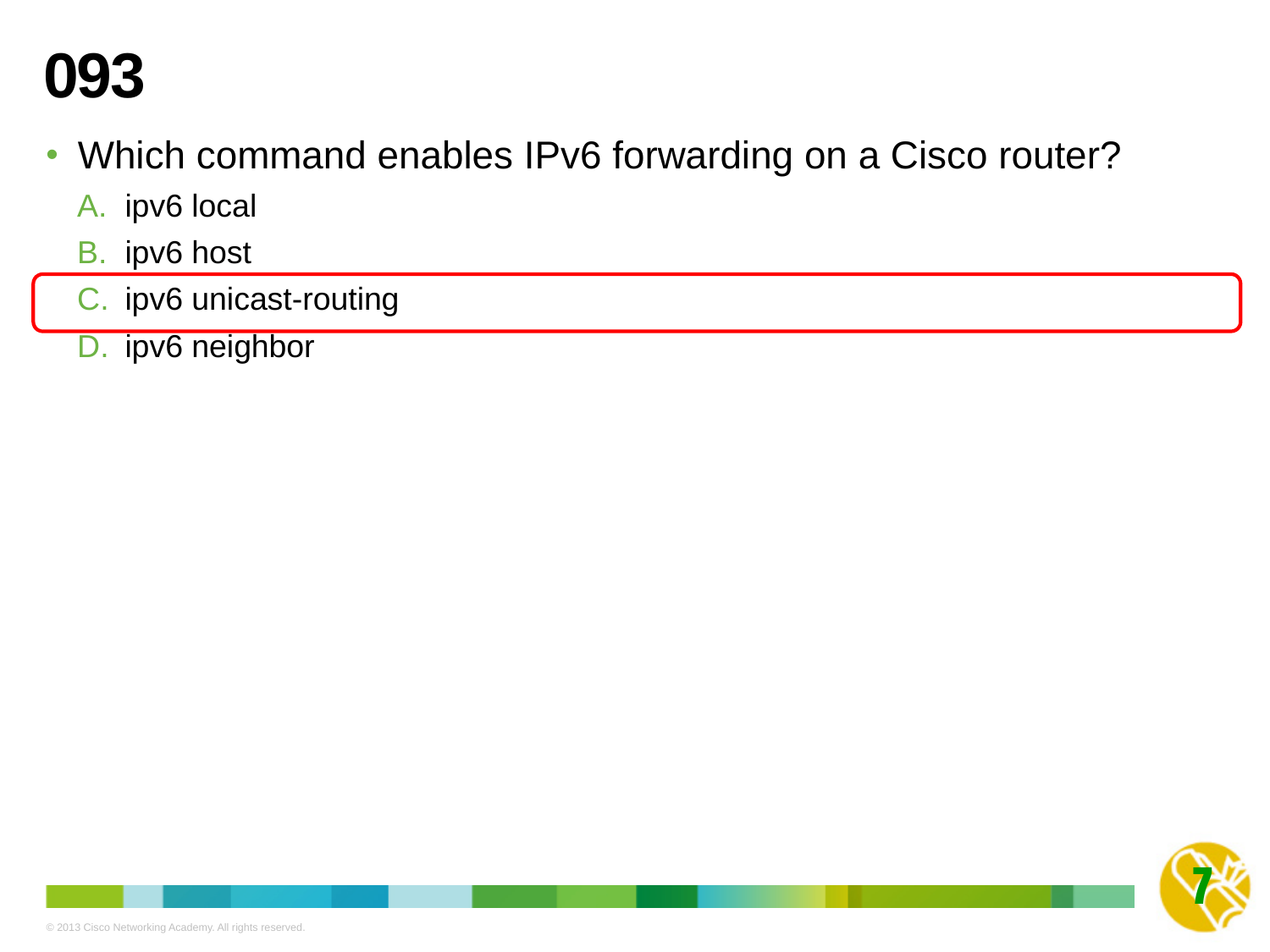

# 093
Which command enables IPv6 forwarding on a Cisco router?
ipv6 local
ipv6 host
ipv6 unicast-routing
ipv6 neighbor